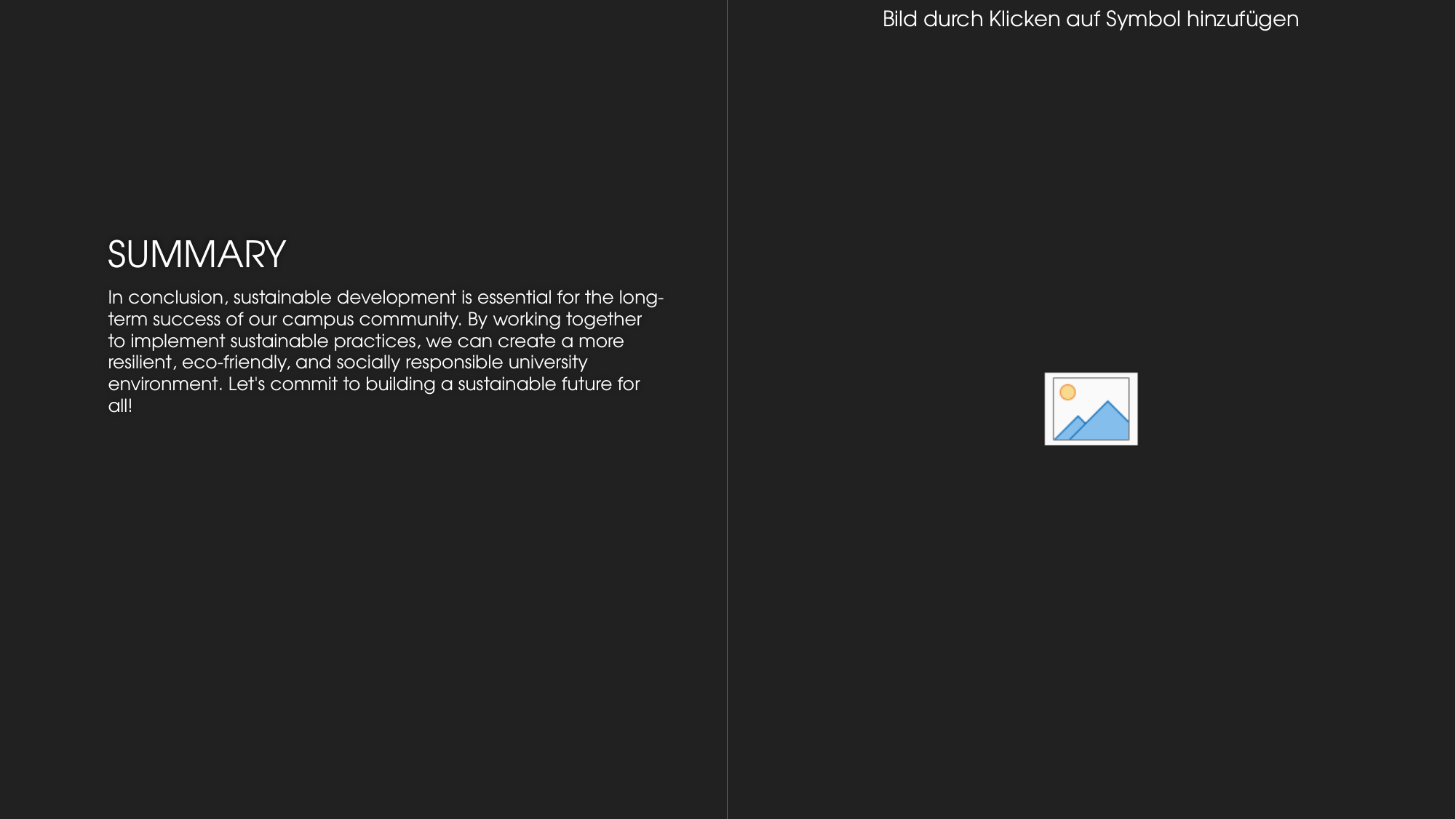

# SUMMARY
In conclusion, sustainable development is essential for the long-term success of our campus community. By working together to implement sustainable practices, we can create a more resilient, eco-friendly, and socially responsible university environment. Let's commit to building a sustainable future for all!